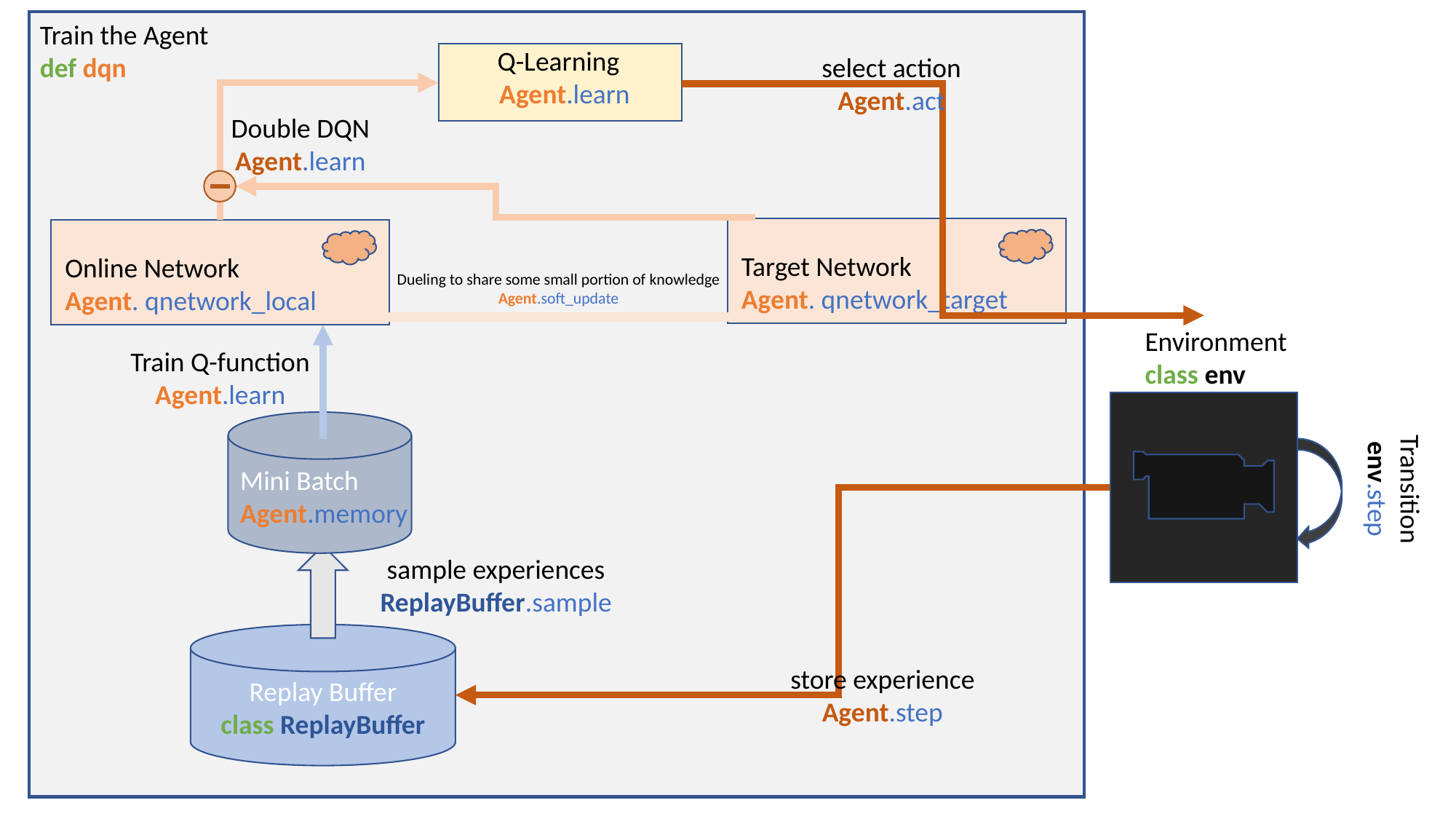

Train the Agent
def dqn
Q-Learning
  Agent.learn

select action
Agent.act
Double DQN
Agent.learn

Target Network
Agent. qnetwork_target

Online Network
Agent. qnetwork_local
Dueling to share some small portion of knowledge
Agent.soft_update

Environment
class env
Train Q-function
Agent.learn

Mini Batch
Agent.memory

Transition
env.step

sample experiences
ReplayBuffer.sample
Replay Buffer
class ReplayBuffer
store experience
Agent.step